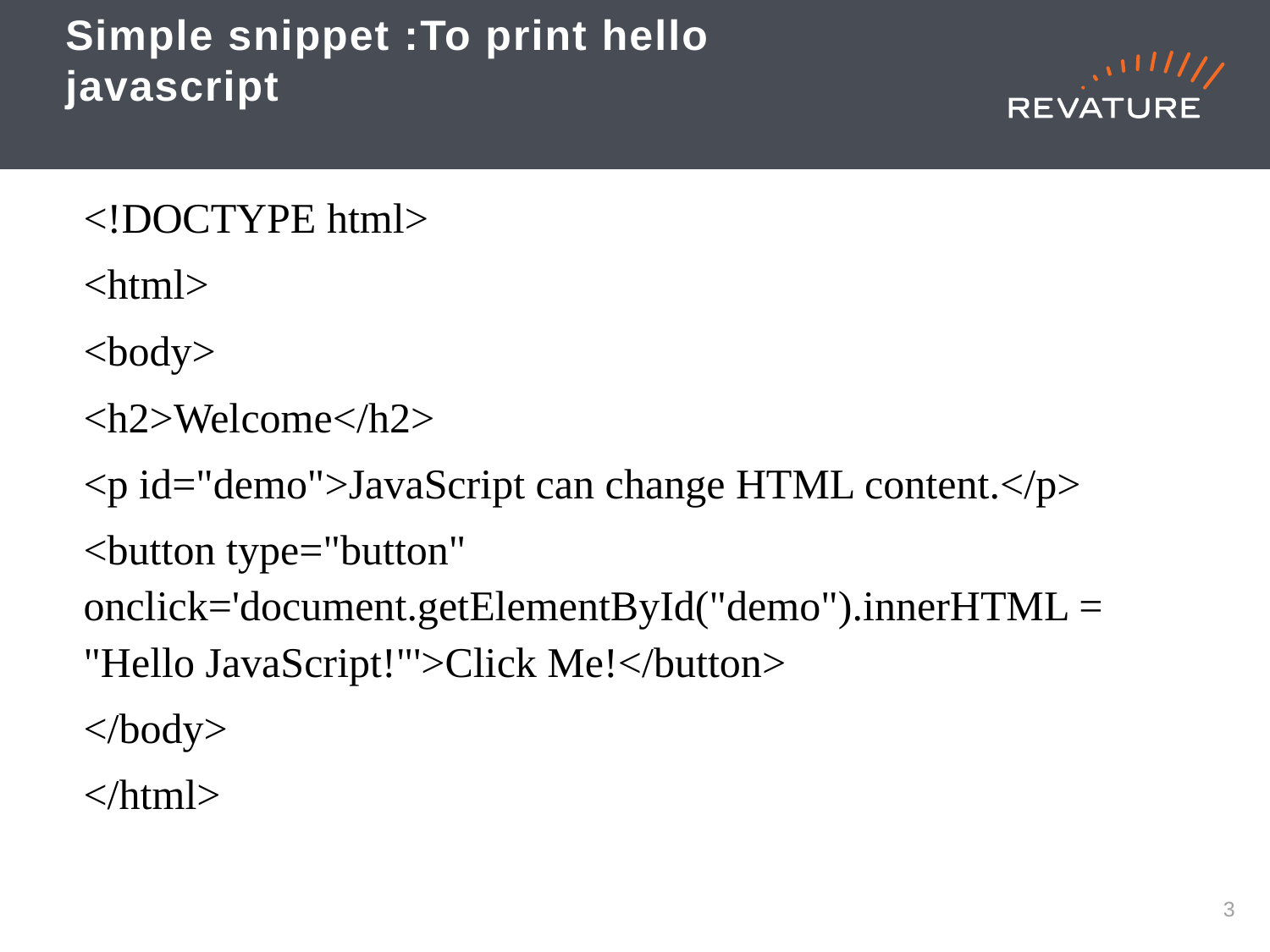

# Simple snippet :To print hello javascript
<!DOCTYPE html>
<html>
<body>
<h2>Welcome</h2>
<p id="demo">JavaScript can change HTML content.</p>
<button type="button" onclick='document.getElementById("demo").innerHTML = "Hello JavaScript!"'>Click Me!</button>
</body>
</html>
3